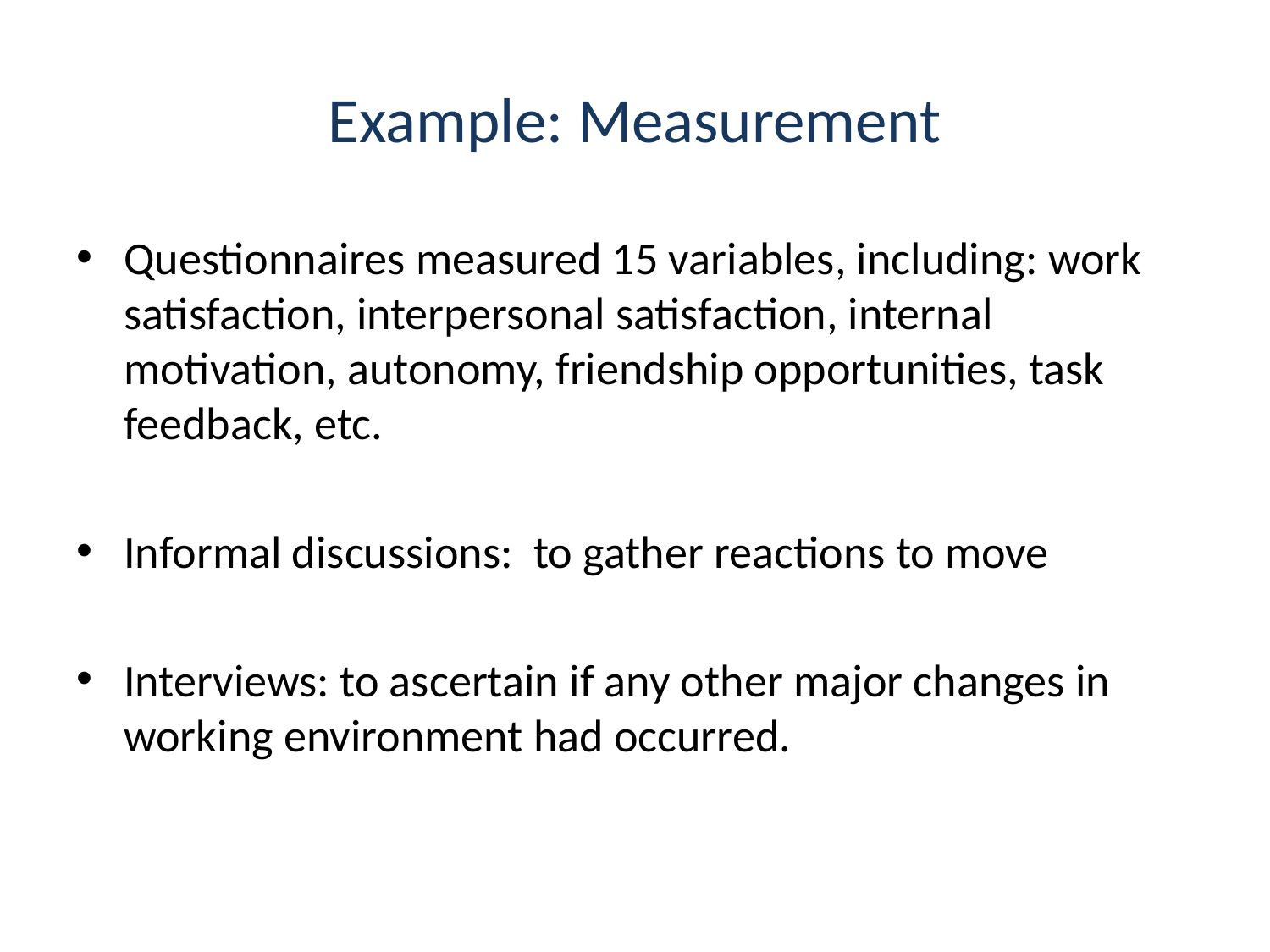

# Example: Measurement
Questionnaires measured 15 variables, including: work satisfaction, interpersonal satisfaction, internal motivation, autonomy, friendship opportunities, task feedback, etc.

Informal discussions:  to gather reactions to move

Interviews: to ascertain if any other major changes in working environment had occurred.